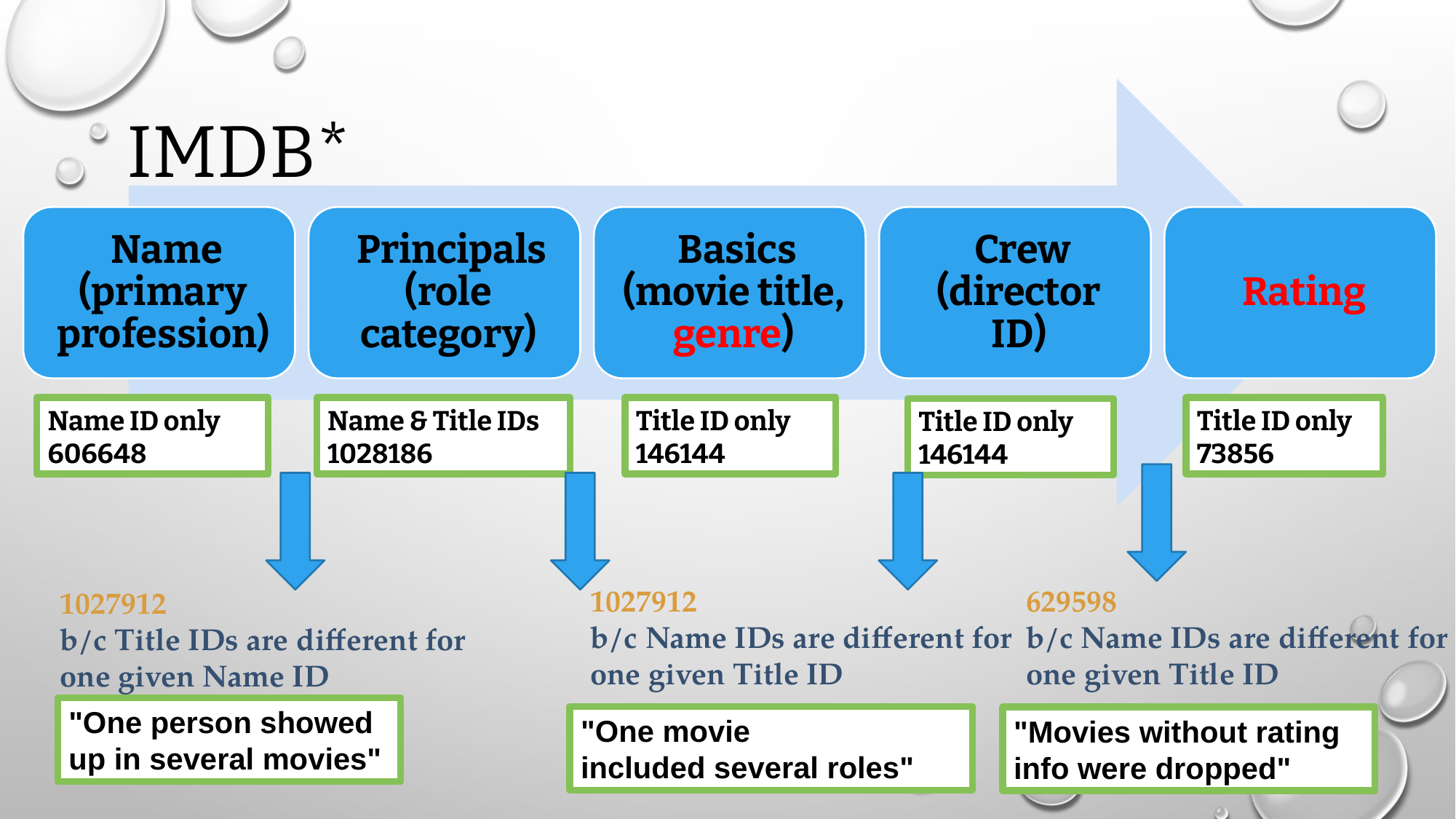

Name (primary profession)
 Principals (role category)
 Basics (movie title, genre)
 Crew (director ID)
 Rating
IMDB*
Title ID only
146144
Title ID only
73856
Name & Title IDs
1028186
Name ID only
606648
Title ID only
146144

629598
b/c Name IDs are different for one given Title ID
1027912
b/c Name IDs are different for one given Title ID
1027912
b/c Title IDs are different for one given Name ID
"One person showed up in several movies"
"One movie included several roles"
"Movies without rating info were dropped"